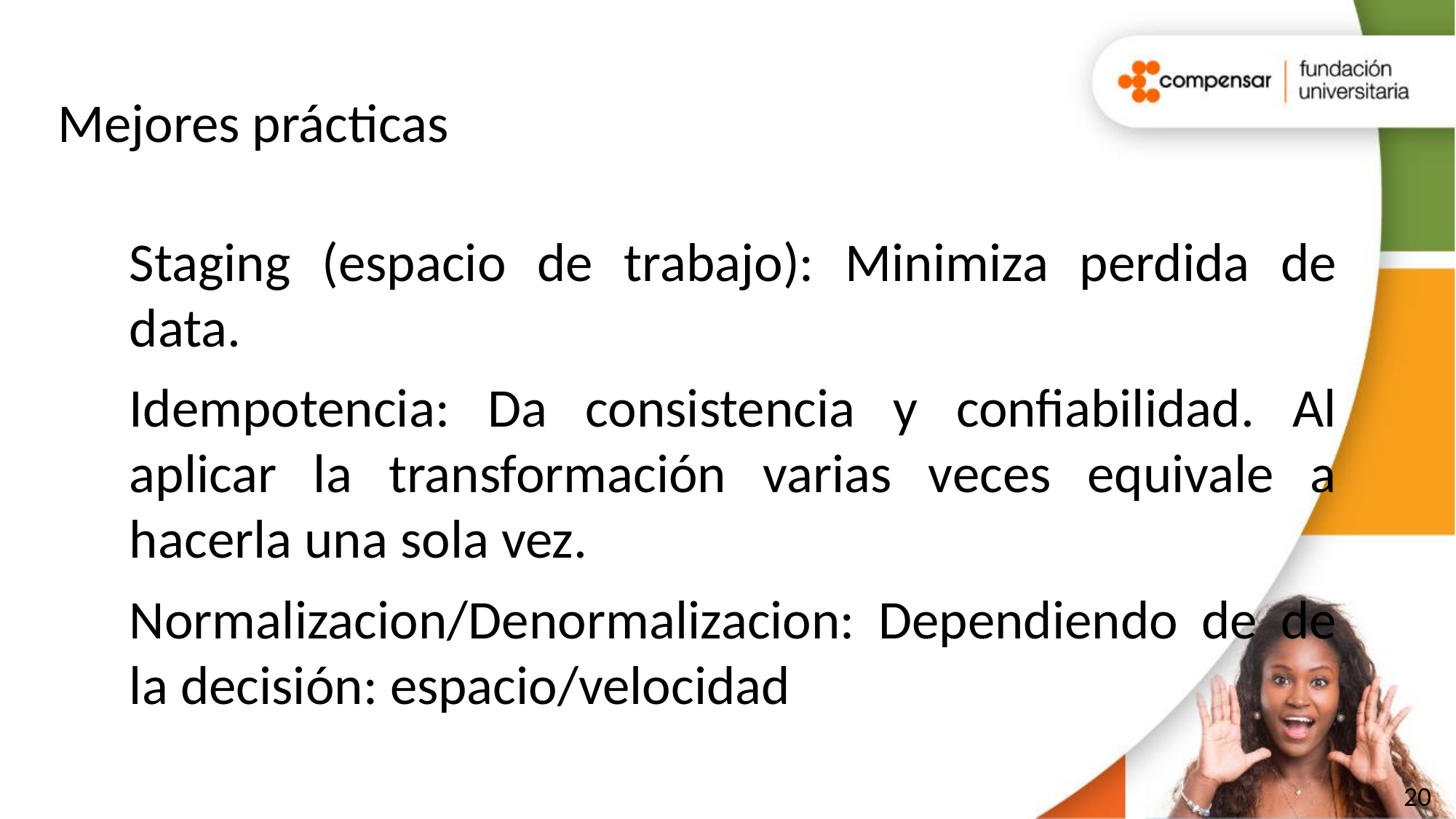

# Mejores prácticas
Staging (espacio de trabajo): Minimiza perdida de data.
Idempotencia: Da consistencia y confiabilidad. Al aplicar la transformación varias veces equivale a hacerla una sola vez.
Normalizacion/Denormalizacion: Dependiendo de de la decisión: espacio/velocidad
© TODOS LOS DERECHOS RESERVADOS POR FUNDACIÓN UNIVERSITARIA COMPENSAR
20